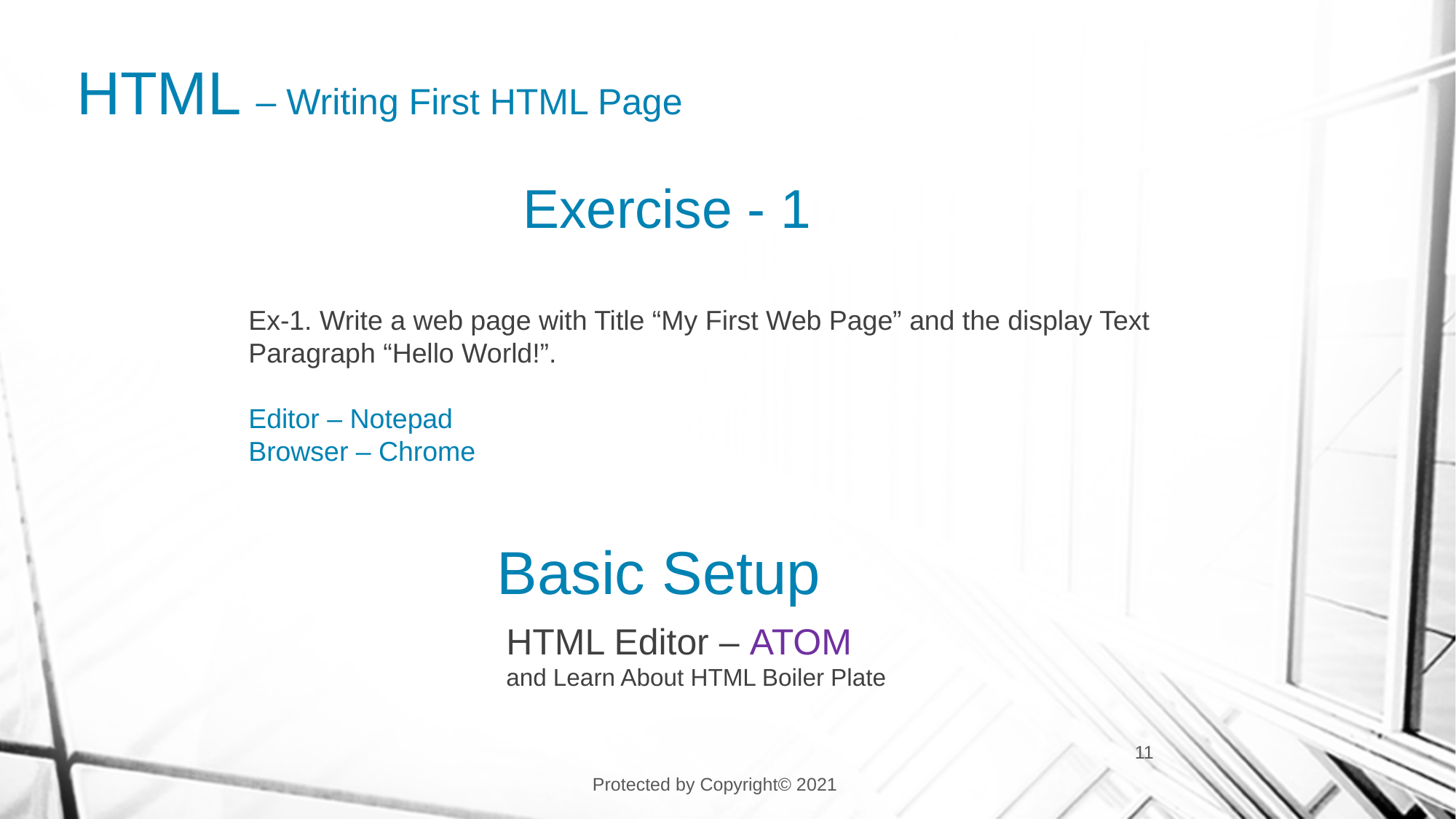

HTML – Writing First HTML Page
# Exercise - 1
Ex-1. Write a web page with Title “My First Web Page” and the display Text Paragraph “Hello World!”.

Editor – Notepad
Browser – Chrome
Basic Setup
HTML Editor – ATOM
and Learn About HTML Boiler Plate
11
Protected by Copyright© 2021